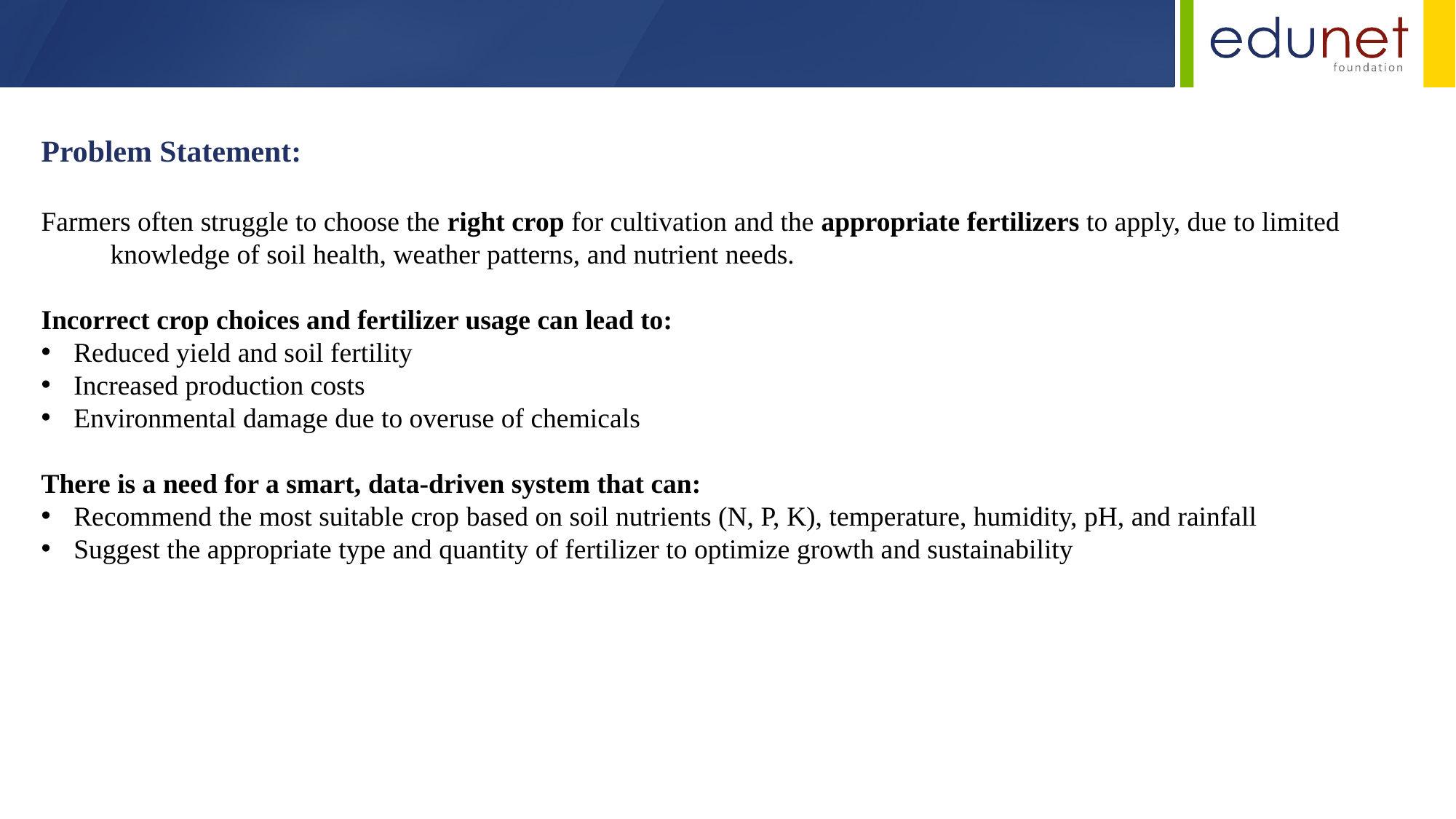

Problem Statement:

Farmers often struggle to choose the right crop for cultivation and the appropriate fertilizers to apply, due to limited                       knowledge of soil health, weather patterns, and nutrient needs.

Incorrect crop choices and fertilizer usage can lead to:
 Reduced yield and soil fertility
 Increased production costs
 Environmental damage due to overuse of chemicals

There is a need for a smart, data-driven system that can:
 Recommend the most suitable crop based on soil nutrients (N, P, K), temperature, humidity, pH, and rainfall
 Suggest the appropriate type and quantity of fertilizer to optimize growth and sustainability